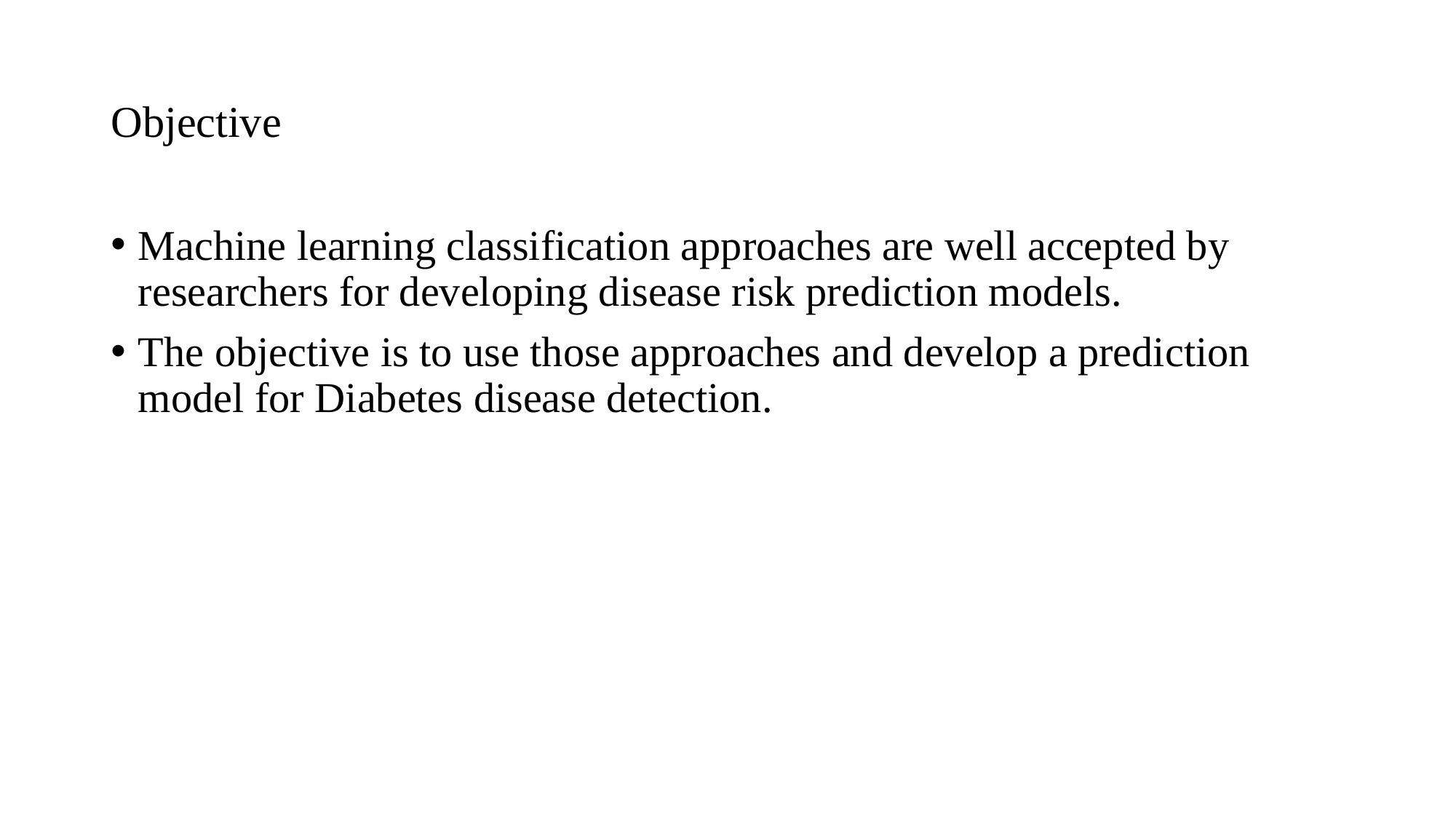

# Objective
Machine learning classification approaches are well accepted by researchers for developing disease risk prediction models.
The objective is to use those approaches and develop a prediction model for Diabetes disease detection.